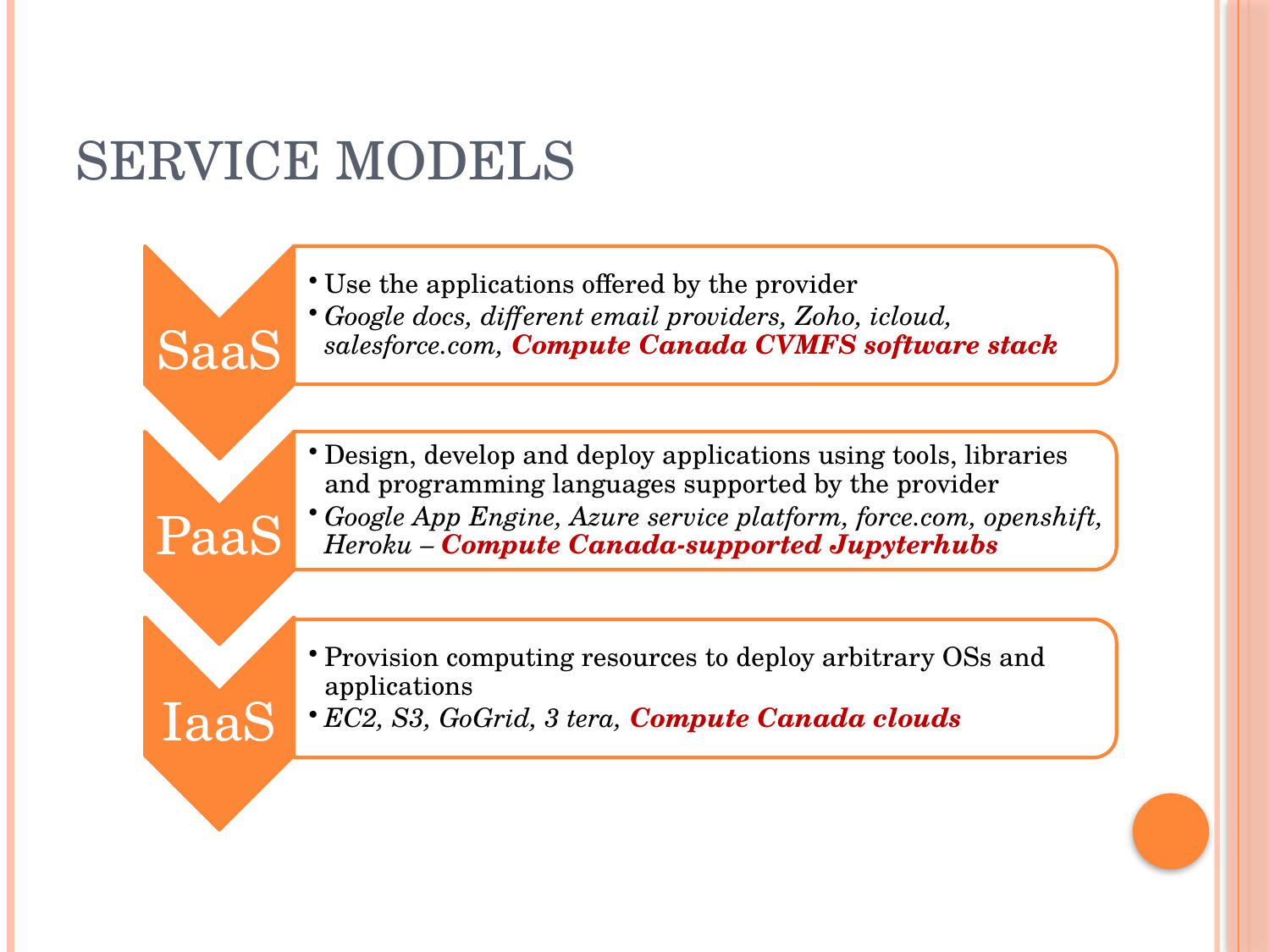

# Service Models
SaaS
Use the applications offered by the provider
Google docs, different email providers, Zoho, icloud, salesforce.com, Compute Canada CVMFS software stack
PaaS
Design, develop and deploy applications using tools, libraries and programming languages supported by the provider
Google App Engine, Azure service platform, force.com, openshift, Heroku – Compute Canada-supported Jupyterhubs
IaaS
Provision computing resources to deploy arbitrary OSs and applications
EC2, S3, GoGrid, 3 tera, Compute Canada clouds